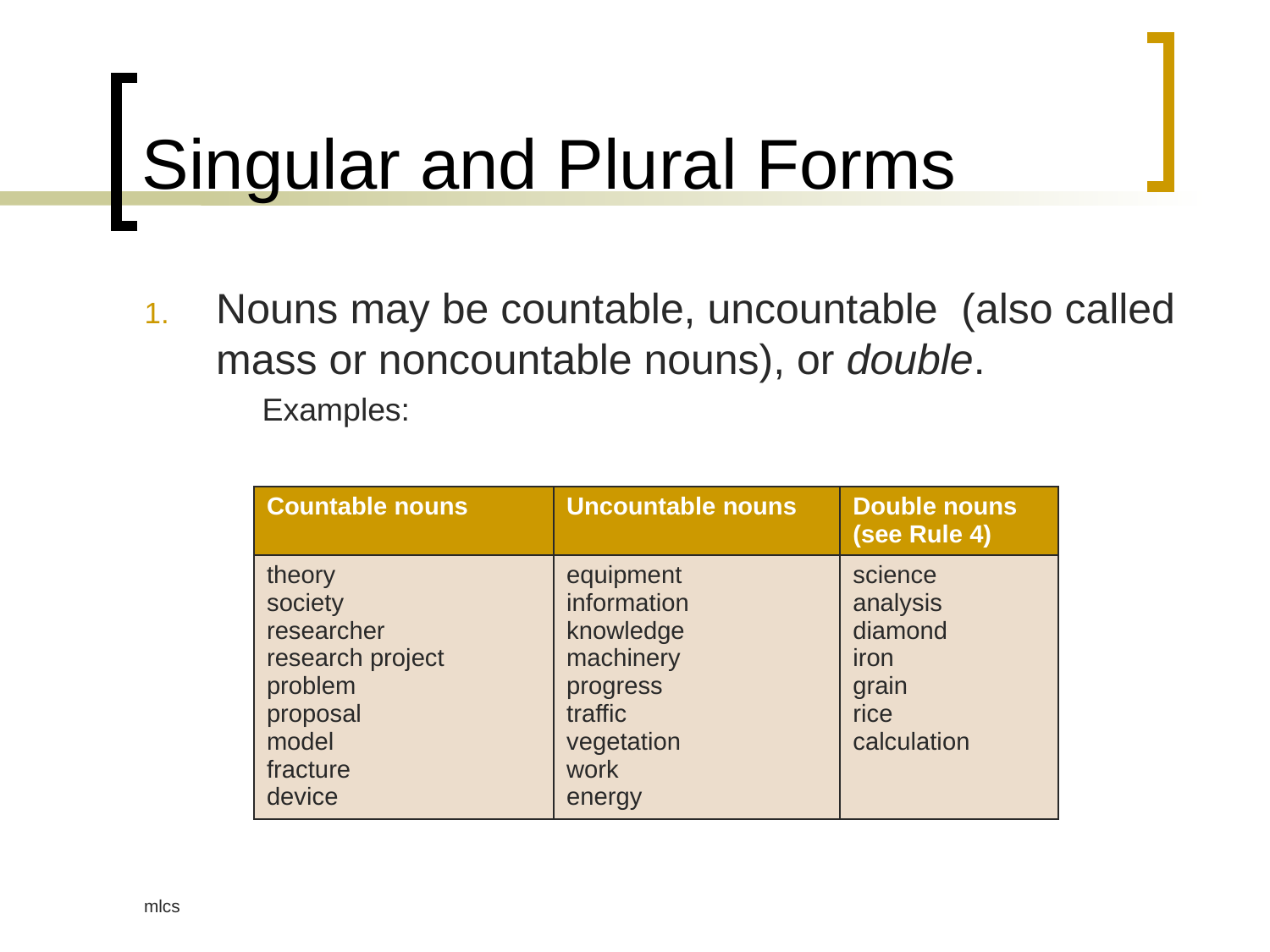

# Singular and Plural Forms
Nouns may be countable, uncountable  (also called mass or noncountable nouns), or double.
Examples:

| Countable nouns | Uncountable nouns | Double nouns (see Rule 4) |
| --- | --- | --- |
| theory society researcher research project problem proposal model fracture device | equipment information knowledge machinery progress traffic vegetation work energy | science analysis diamond iron grain rice calculation |
mlcs